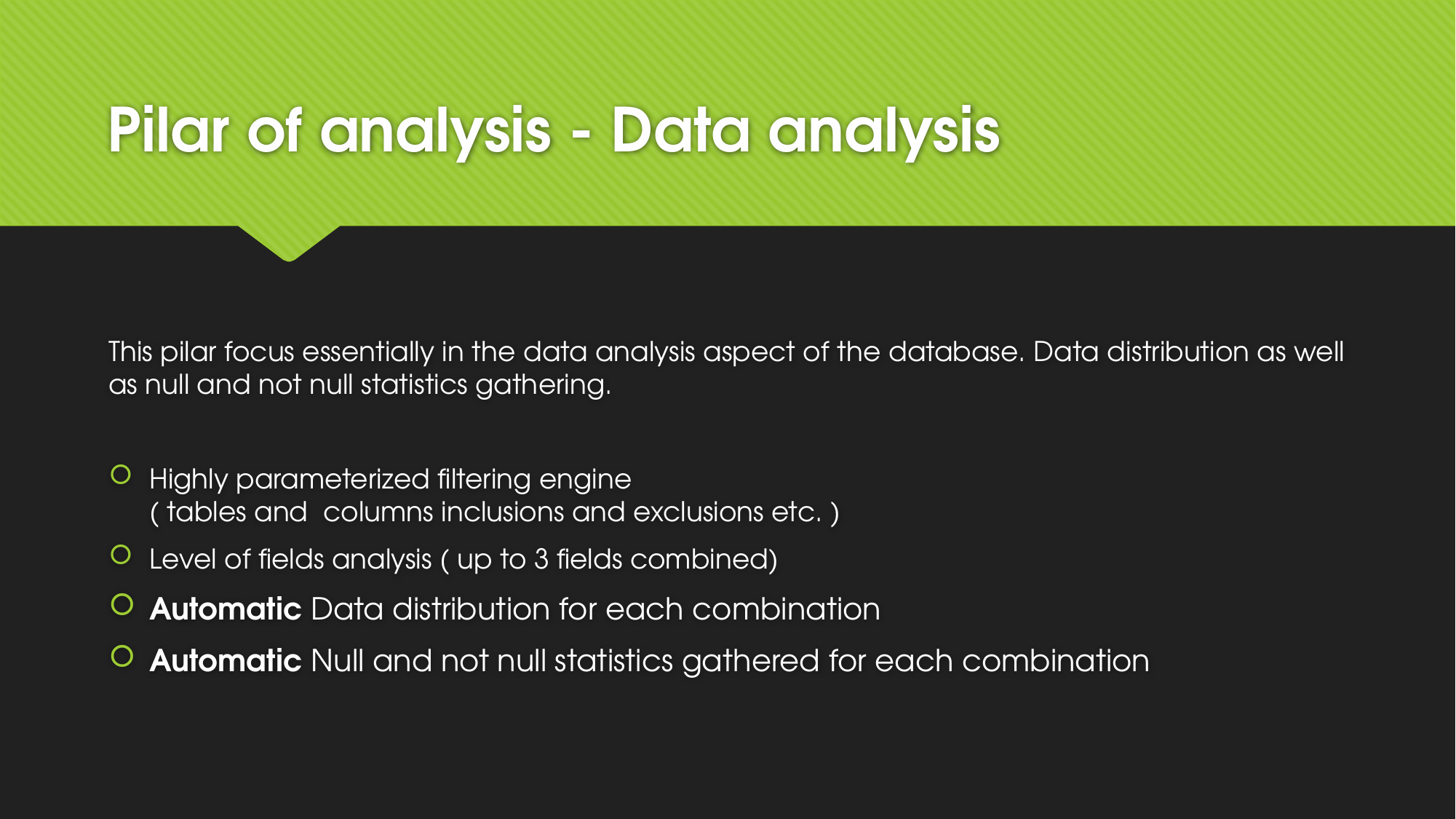

# Pilar of analysis - Data analysis
This pilar focus essentially in the data analysis aspect of the database. Data distribution as well as null and not null statistics gathering.

Highly parameterized filtering engine
( tables and  columns inclusions and exclusions etc. )
Level of fields analysis ( up to 3 fields combined)
Automatic Data distribution for each combination
Automatic Null and not null statistics gathered for each combination